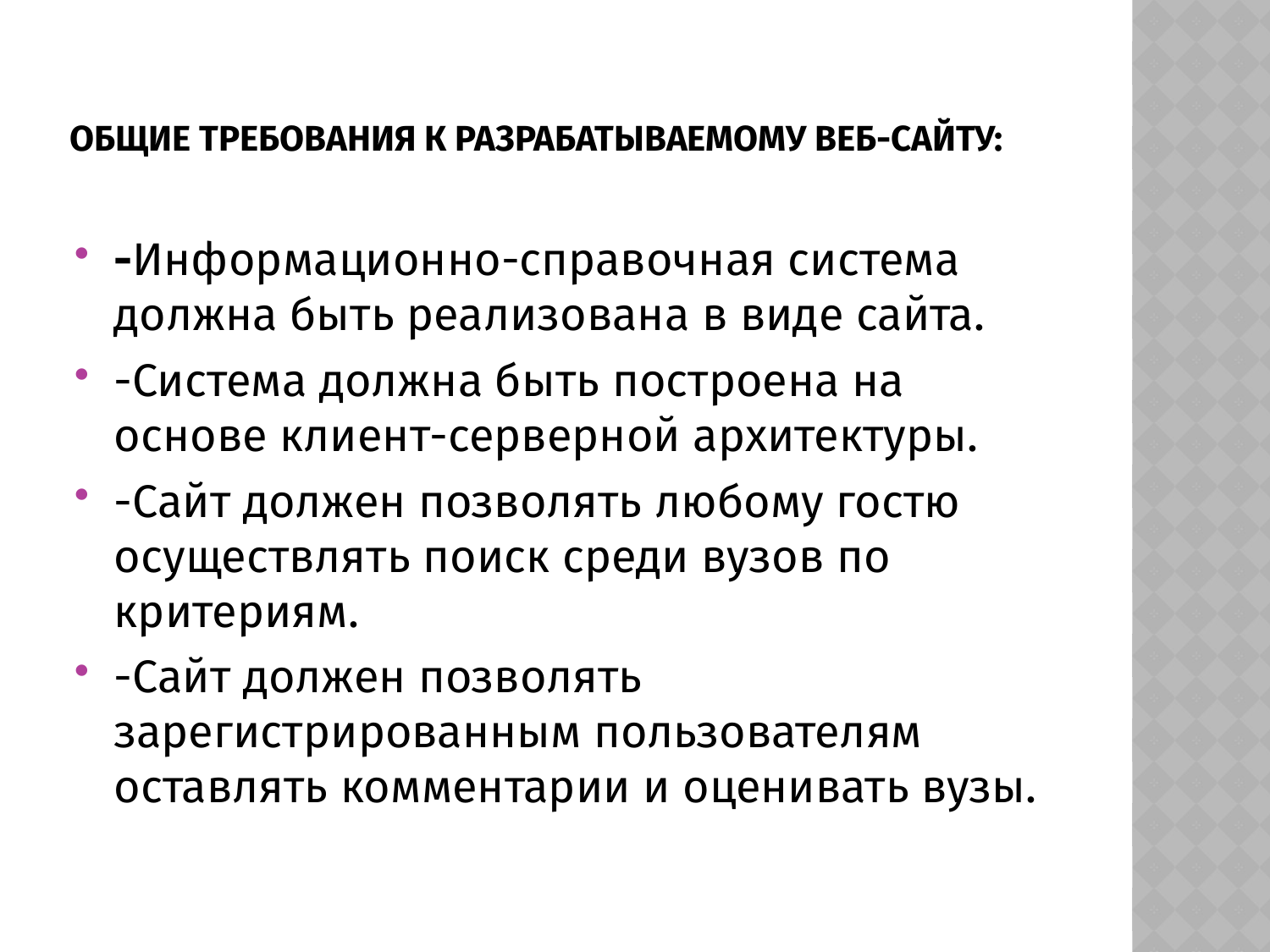

# Общие требования к разрабатываемому веб-сайту:
-Информационно-справочная система должна быть реализована в виде сайта.
-Система должна быть построена на основе клиент-серверной архитектуры.
-Сайт должен позволять любому гостю осуществлять поиск среди вузов по критериям.
-Сайт должен позволять зарегистрированным пользователям оставлять комментарии и оценивать вузы.